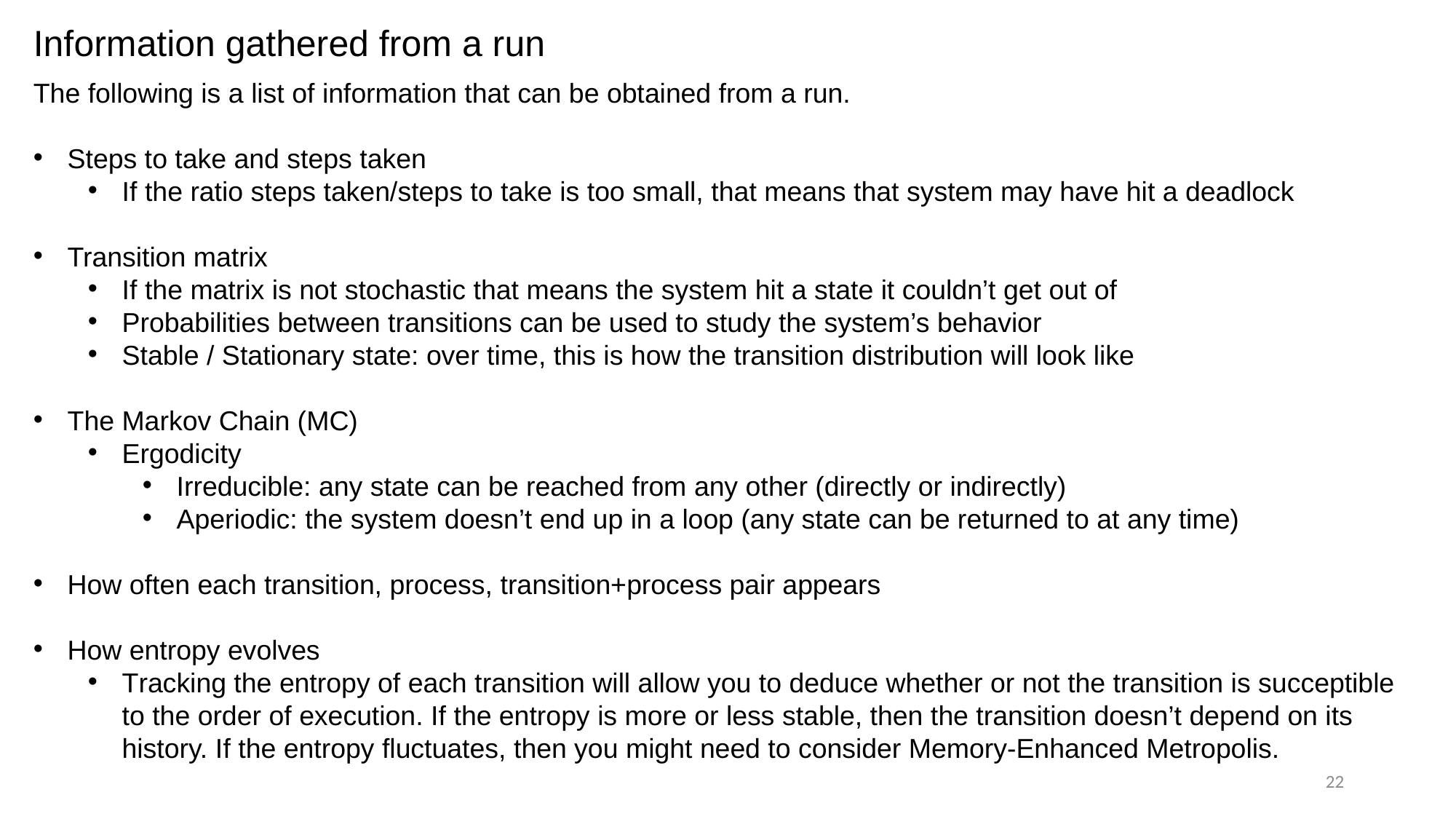

Information gathered from a run
The following is a list of information that can be obtained from a run.

Steps to take and steps taken
If the ratio steps taken/steps to take is too small, that means that system may have hit a deadlock

Transition matrix
If the matrix is not stochastic that means the system hit a state it couldn’t get out of
Probabilities between transitions can be used to study the system’s behavior
Stable / Stationary state: over time, this is how the transition distribution will look like

The Markov Chain (MC)
Ergodicity
Irreducible: any state can be reached from any other (directly or indirectly)
Aperiodic: the system doesn’t end up in a loop (any state can be returned to at any time)

How often each transition, process, transition+process pair appears

How entropy evolves
Tracking the entropy of each transition will allow you to deduce whether or not the transition is succeptible to the order of execution. If the entropy is more or less stable, then the transition doesn’t depend on its history. If the entropy fluctuates, then you might need to consider Memory-Enhanced Metropolis.
22